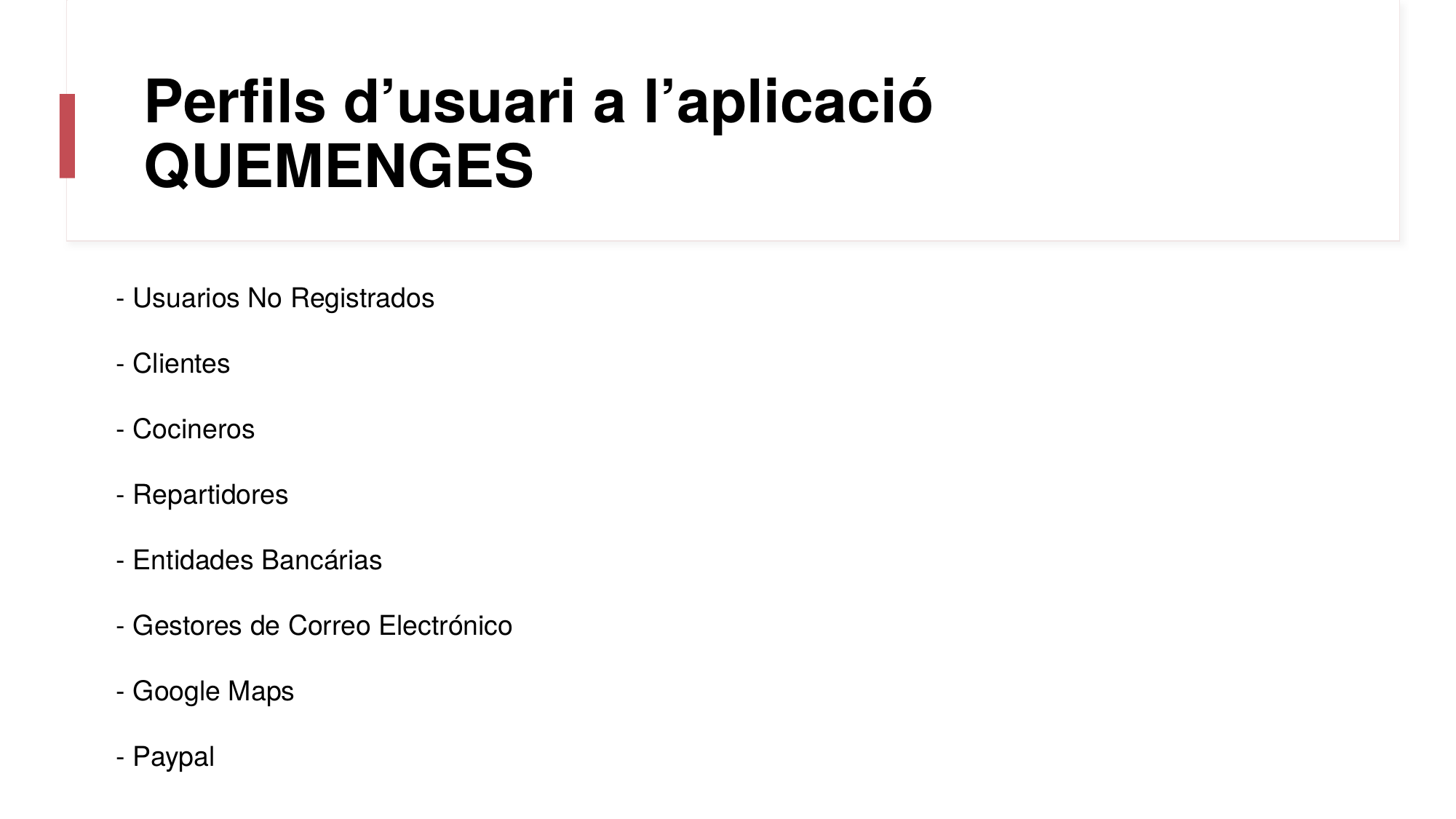

# Perfils d’usuari a l’aplicació QUEMENGES

- Usuarios No Registrados

- Clientes

- Cocineros

- Repartidores

- Entidades Bancárias

- Gestores de Correo Electrónico

- Google Maps

- Paypal

3